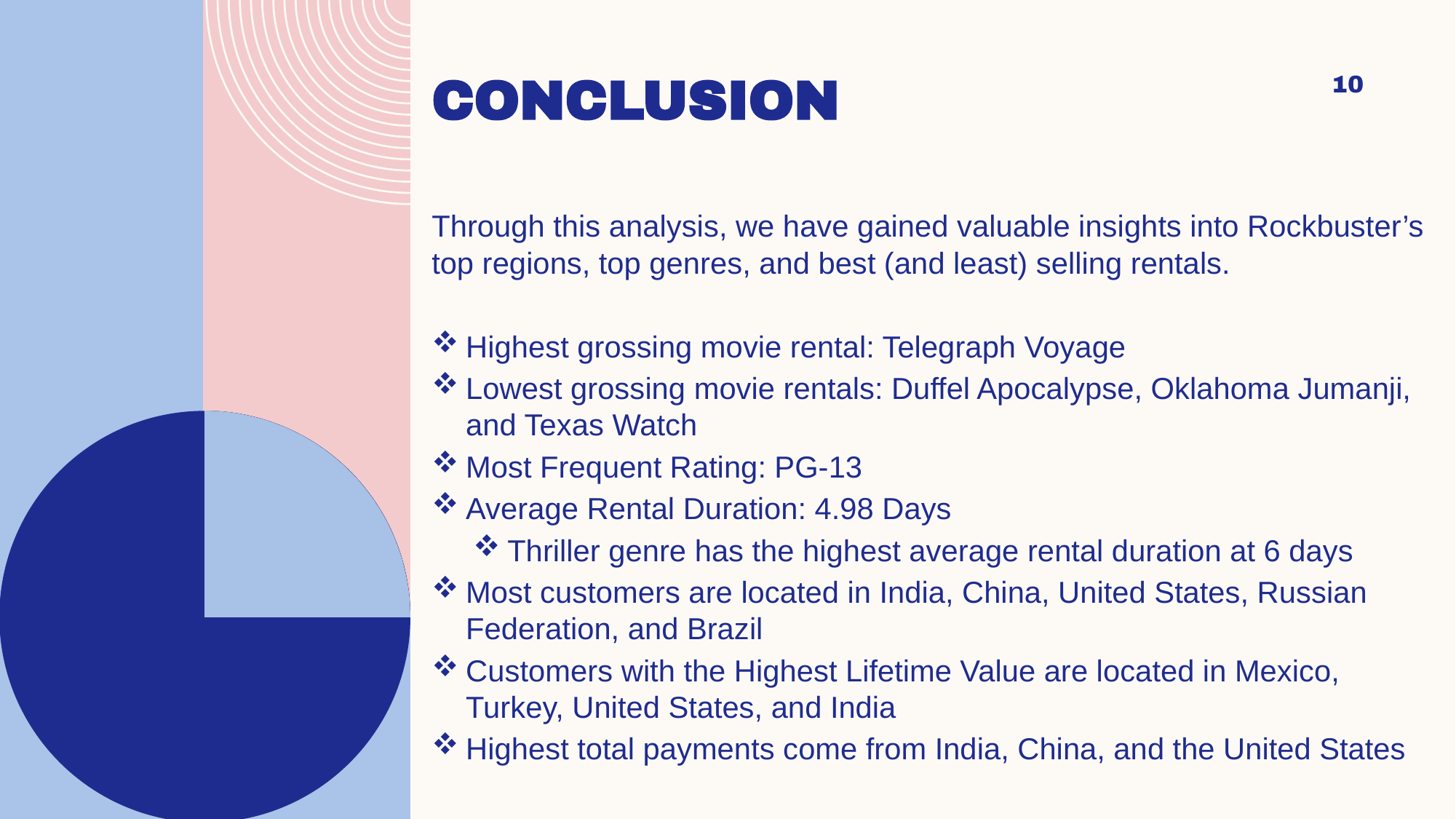

10
Conclusion
Through this analysis, we have gained valuable insights into Rockbuster’s top regions, top genres, and best (and least) selling rentals.

Highest grossing movie rental: Telegraph Voyage
Lowest grossing movie rentals: Duffel Apocalypse, Oklahoma Jumanji, and Texas Watch
Most Frequent Rating: PG-13
Average Rental Duration: 4.98 Days
Thriller genre has the highest average rental duration at 6 days
Most customers are located in India, China, United States, Russian Federation, and Brazil
Customers with the Highest Lifetime Value are located in Mexico, Turkey, United States, and India
Highest total payments come from India, China, and the United States